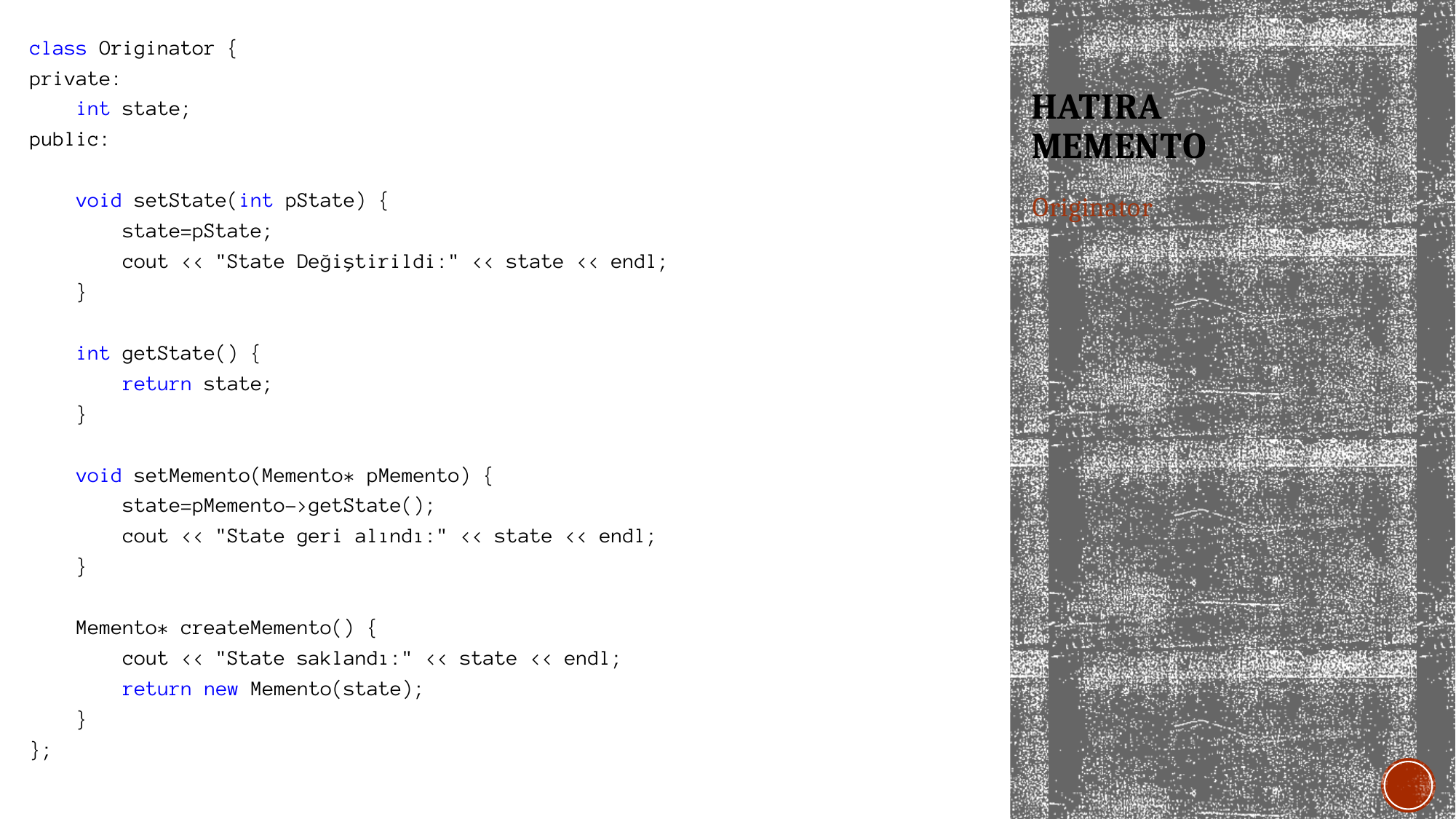

class Originator {
private:
    int state;
public:

    void setState(int pState) {
        state=pState;
        cout << "State Değiştirildi:" << state << endl;
    }

    int getState() {
        return state;
    }

    void setMemento(Memento* pMemento) {
        state=pMemento->getState();
        cout << "State geri alındı:" << state << endl;
    }

    Memento* createMemento() {
        cout << "State saklandı:" << state << endl;
        return new Memento(state);
    }
};

# Hatıra memento
Originator